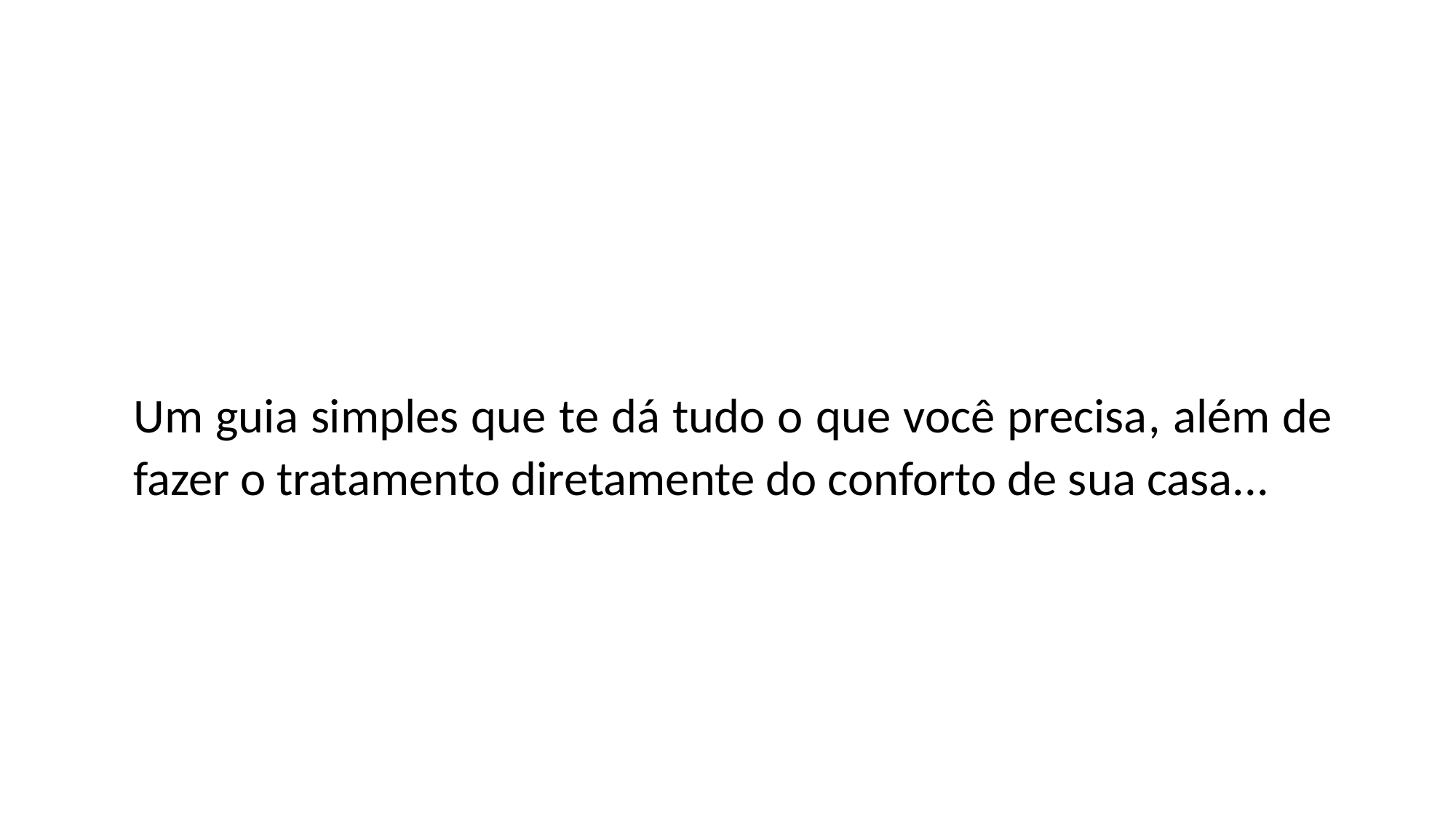

Um guia simples que te dá tudo o que você precisa, além de  fazer o tratamento diretamente do conforto de sua casa...